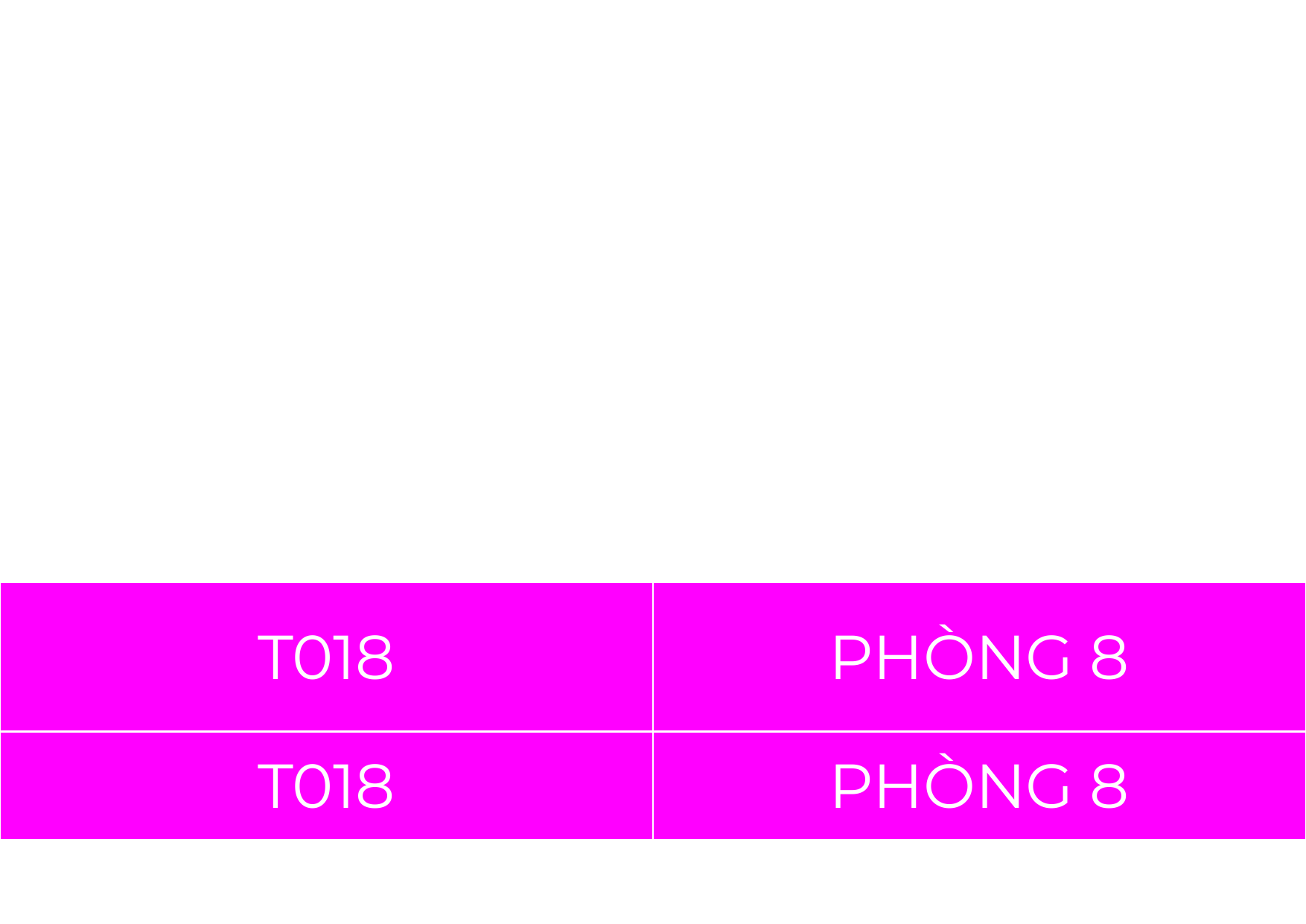

| T018 | PHÒNG 8 |
| --- | --- |
| T018 | PHÒNG 8 |
| --- | --- |